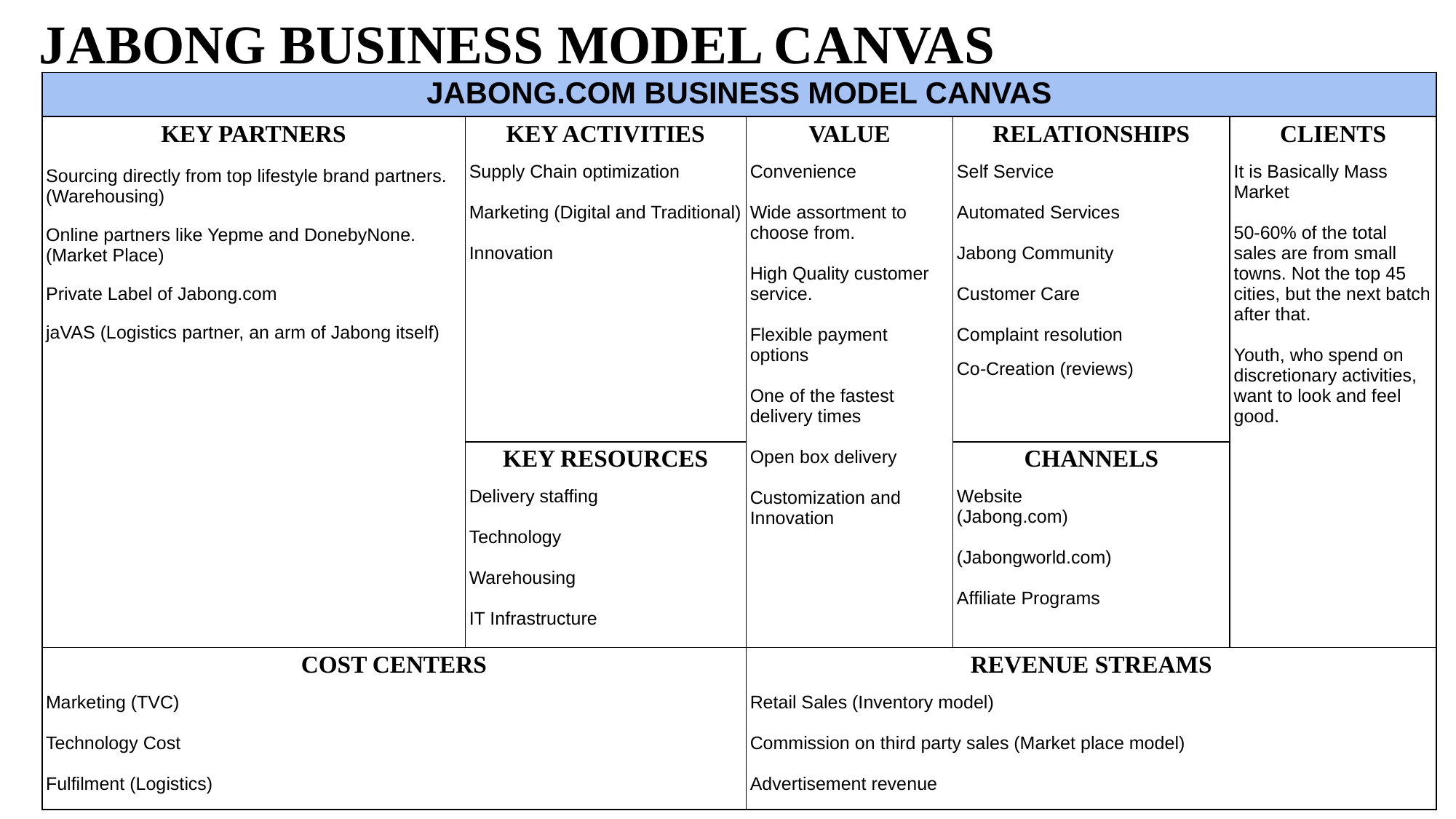

JABONG BUSINESS MODEL CANVAS
| JABONG.COM BUSINESS MODEL CANVAS |  |  |  |  |
| --- | --- | --- | --- | --- |
| KEY PARTNERS Sourcing directly from top lifestyle brand partners. (Warehousing) Online partners like Yepme and DonebyNone. (Market Place) Private Label of Jabong.com jaVAS (Logistics partner, an arm of Jabong itself) | KEY ACTIVITIES Supply Chain optimization Marketing (Digital and Traditional) Innovation | VALUE Convenience  Wide assortment to choose from. High Quality customer service. Flexible payment options One of the fastest delivery times Open box delivery Customization and Innovation | RELATIONSHIPS Self Service  Automated Services Jabong Community Customer Care Complaint resolution Co-Creation (reviews) | CLIENTS It is Basically Mass Market 50-60% of the total sales are from small towns. Not the top 45 cities, but the next batch after that. Youth, who spend on discretionary activities, want to look and feel good. |
|  | KEY RESOURCES Delivery staffing  Technology  Warehousing IT Infrastructure |  | CHANNELS Website (Jabong.com) (Jabongworld.com) Affiliate Programs |  |
| COST CENTERS Marketing (TVC) Technology Cost Fulfilment (Logistics) |  | REVENUE STREAMS Retail Sales (Inventory model)   Commission on third party sales (Market place model) Advertisement revenue |  |  |